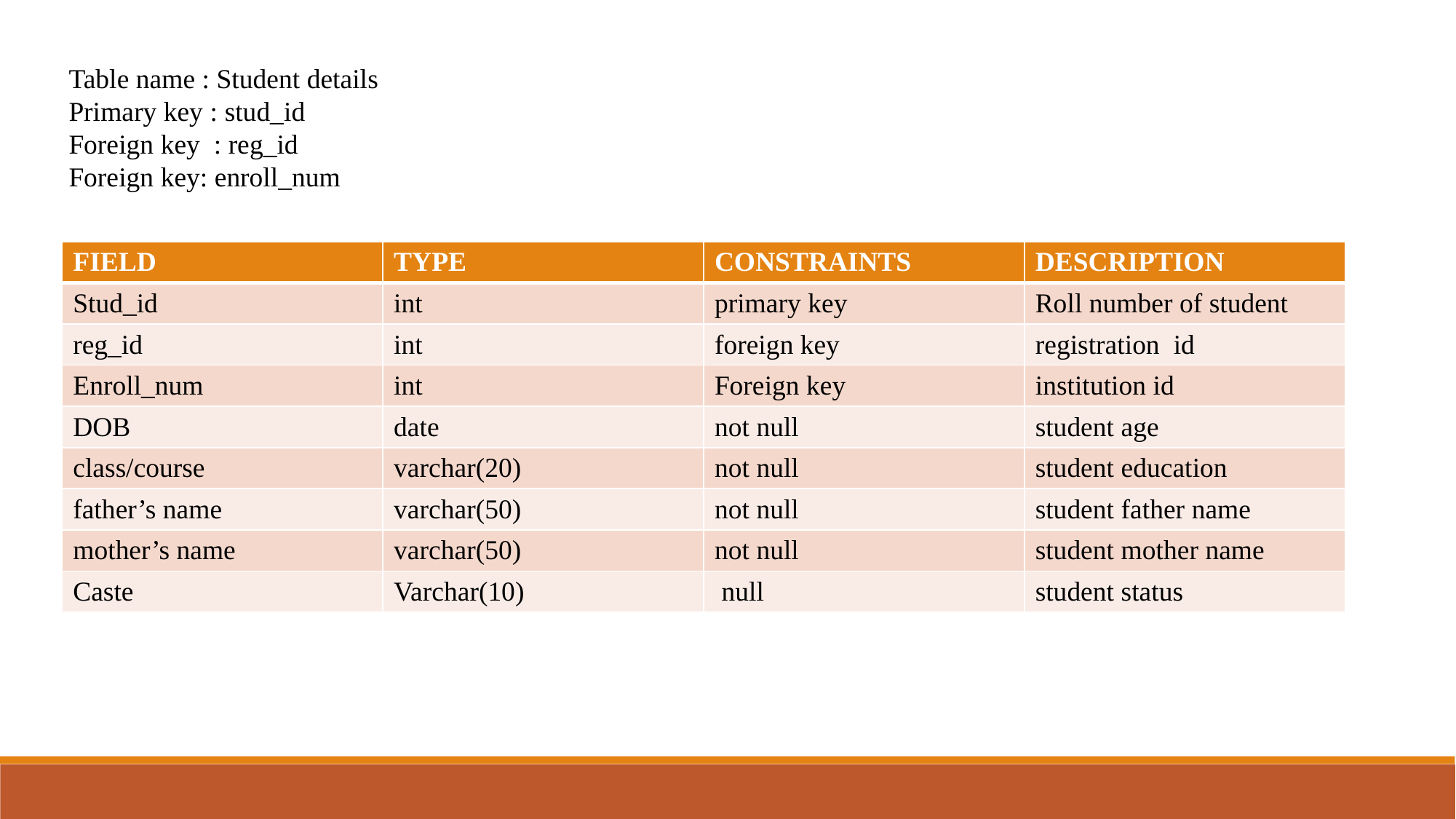

Table name : Student details
Primary key : stud_id
Foreign key  : reg_id
Foreign key: enroll_num

| FIELD | TYPE | CONSTRAINTS | DESCRIPTION |
| --- | --- | --- | --- |
| Stud\_id | int | primary key | Roll number of student |
| reg\_id | int | foreign key | registration id |
| Enroll\_num | int | Foreign key | institution id |
| DOB | date | not null | student age |
| class/course | varchar(20) | not null | student education |
| father’s name | varchar(50) | not null | student father name |
| mother’s name | varchar(50) | not null | student mother name |
| Caste | Varchar(10) | null | student status |